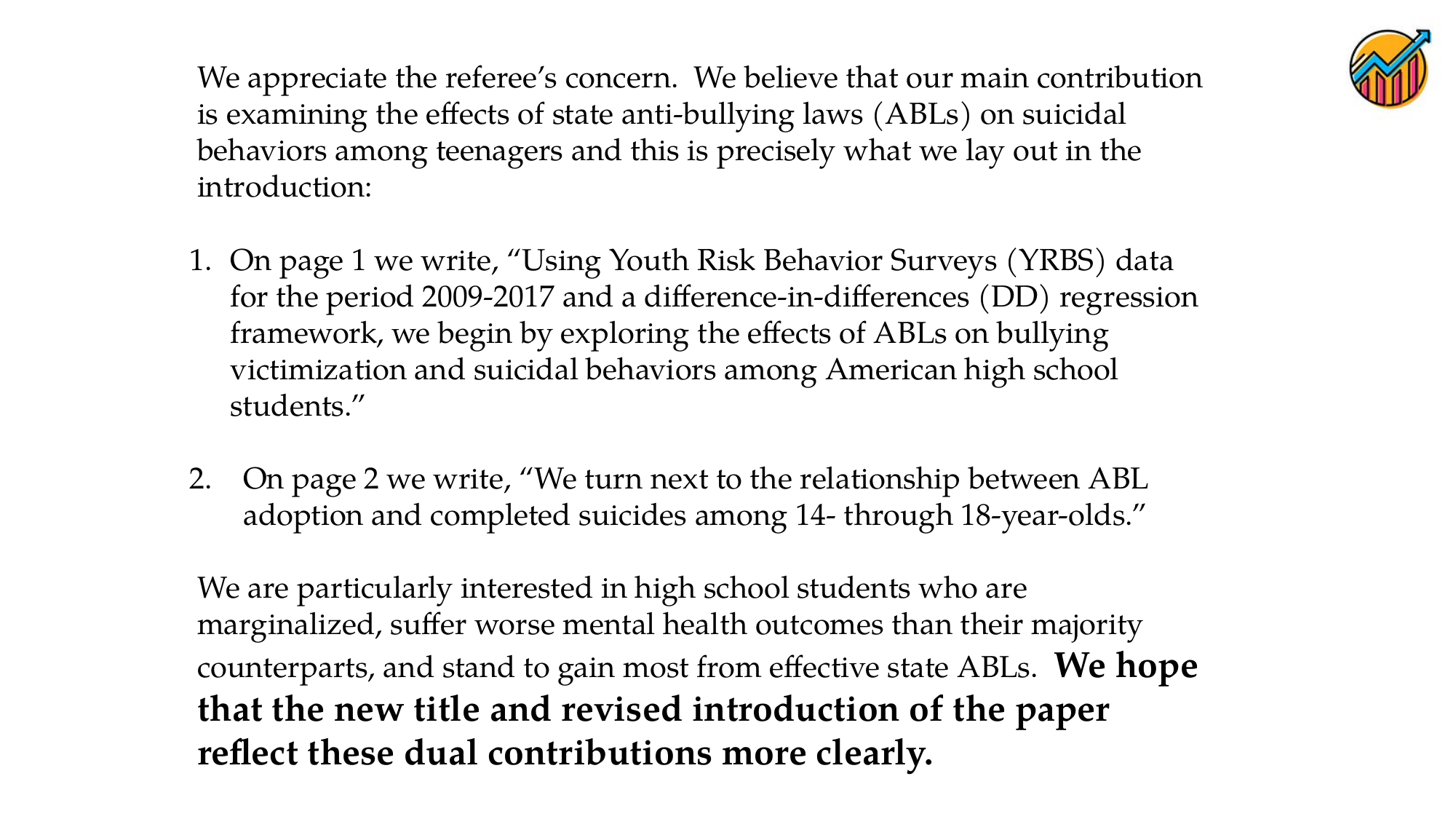

We appreciate the referee’s concern.  We believe that our main contribution is examining the effects of state anti-bullying laws (ABLs) on suicidal behaviors among teenagers and this is precisely what we lay out in the introduction:

On page 1 we write, “Using Youth Risk Behavior Surveys (YRBS) data for the period 2009-2017 and a difference-in-differences (DD) regression framework, we begin by exploring the effects of ABLs on bullying victimization and suicidal behaviors among American high school students.”

2.    On page 2 we write, “We turn next to the relationship between ABL
       adoption and completed suicides among 14- through 18-year-olds.”

We are particularly interested in high school students who are marginalized, suffer worse mental health outcomes than their majority counterparts, and stand to gain most from effective state ABLs.  We hope that the new title and revised introduction of the paper reflect these dual contributions more clearly.